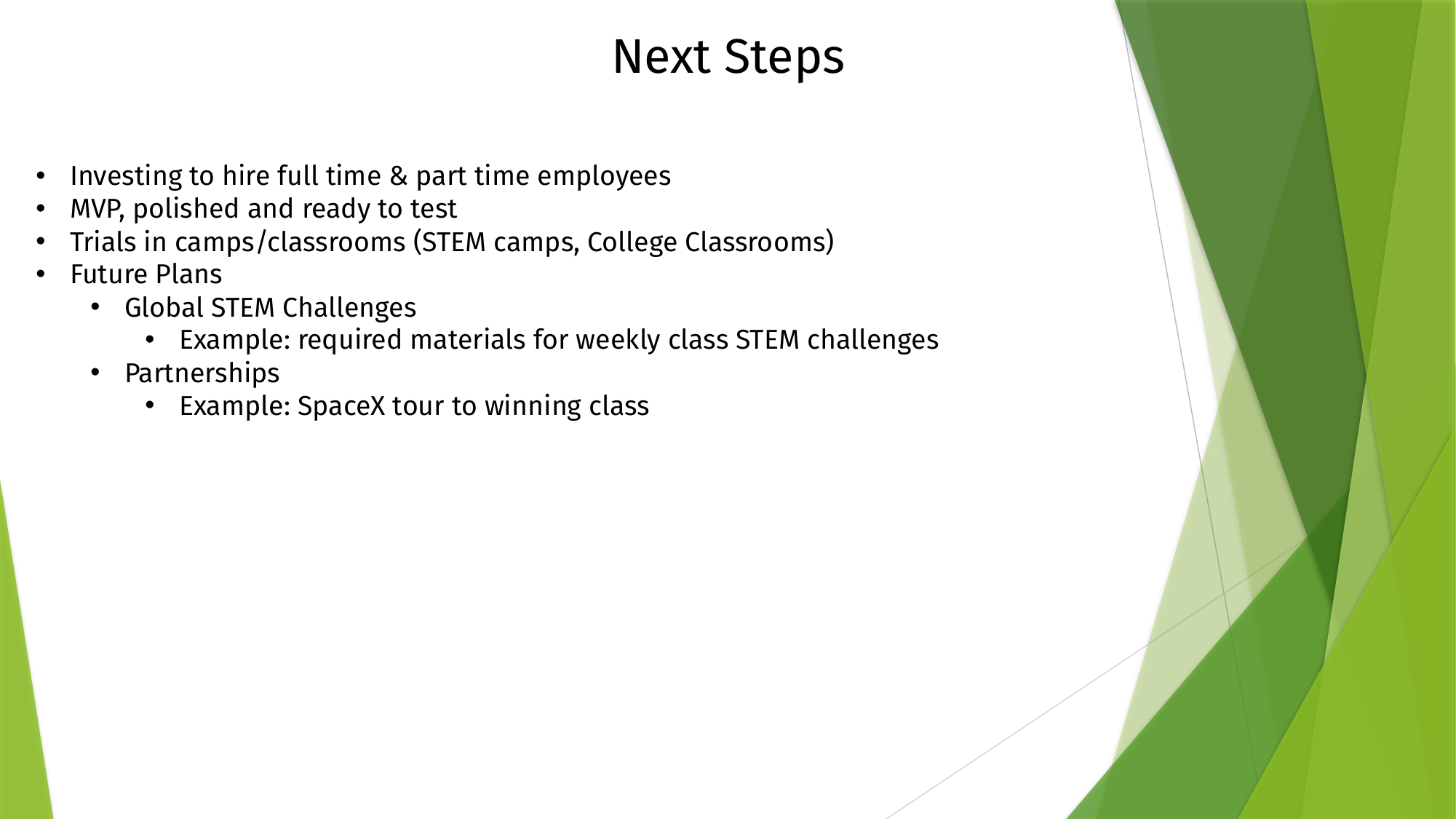

Next Steps
Investing to hire full time & part time employees
MVP, polished and ready to test
Trials in camps/classrooms (STEM camps, College Classrooms)
Future Plans
Global STEM Challenges
Example: required materials for weekly class STEM challenges
Partnerships
Example: SpaceX tour to winning class